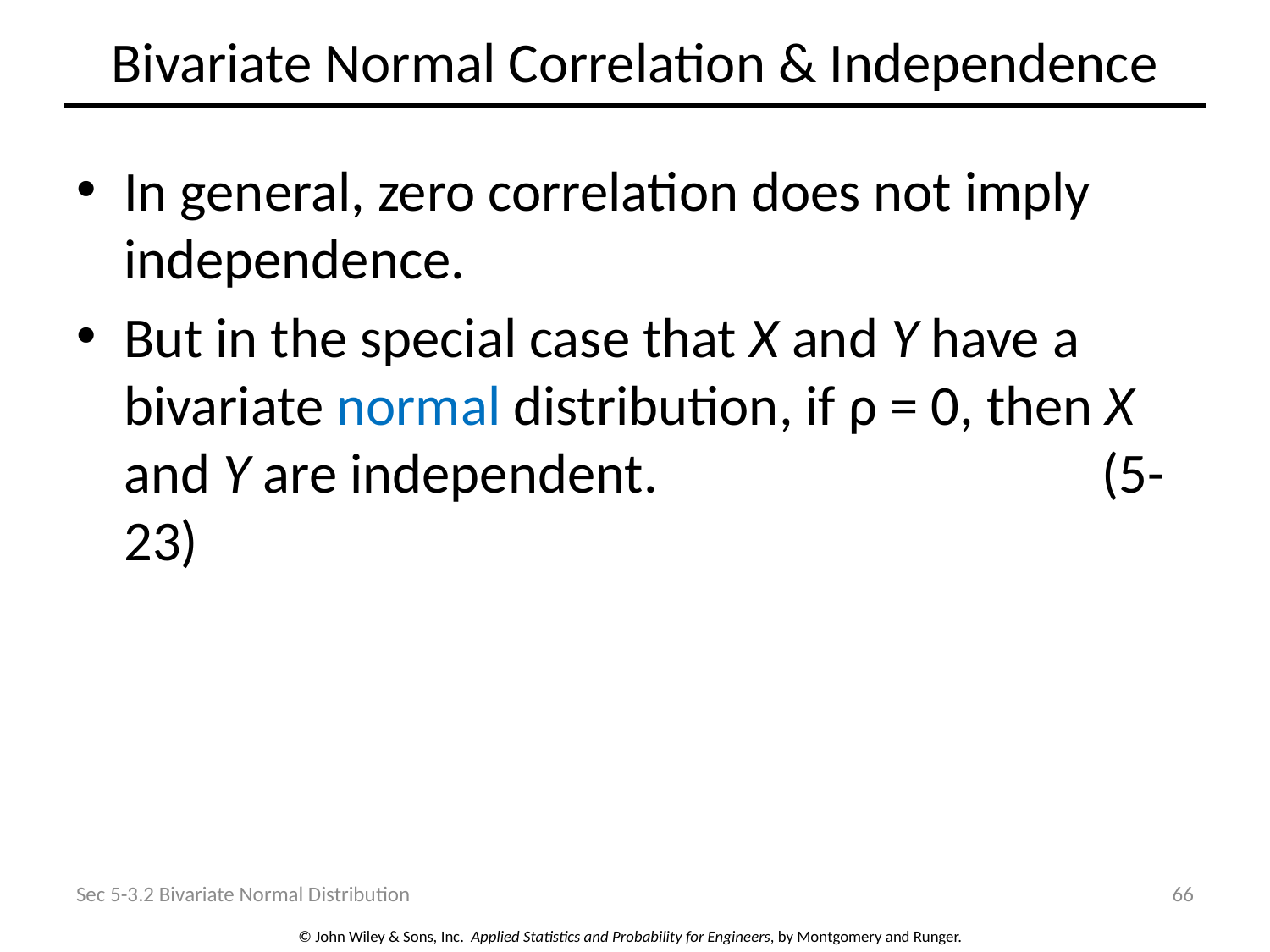

# Bivariate Normal Correlation & Independence
In general, zero correlation does not imply independence.
But in the special case that X and Y have a bivariate normal distribution, if ρ = 0, then X and Y are independent.			       (5-23)
Sec 5-3.2 Bivariate Normal Distribution
66